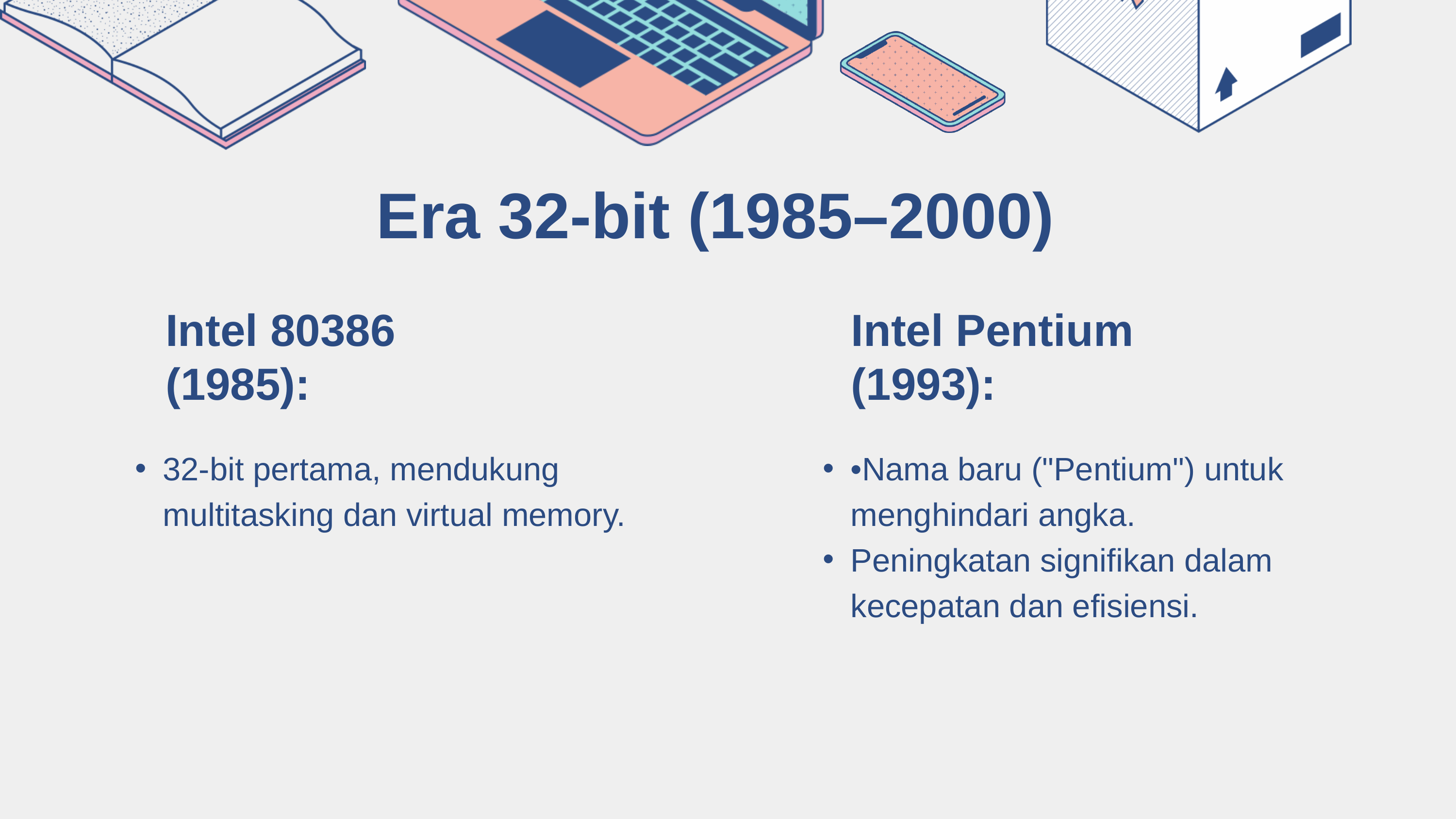

Era 32-bit (1985–2000)
Intel 80386 (1985):
Intel Pentium (1993):
32-bit pertama, mendukung multitasking dan virtual memory.
•Nama baru ("Pentium") untuk menghindari angka.
Peningkatan signifikan dalam kecepatan dan efisiensi.